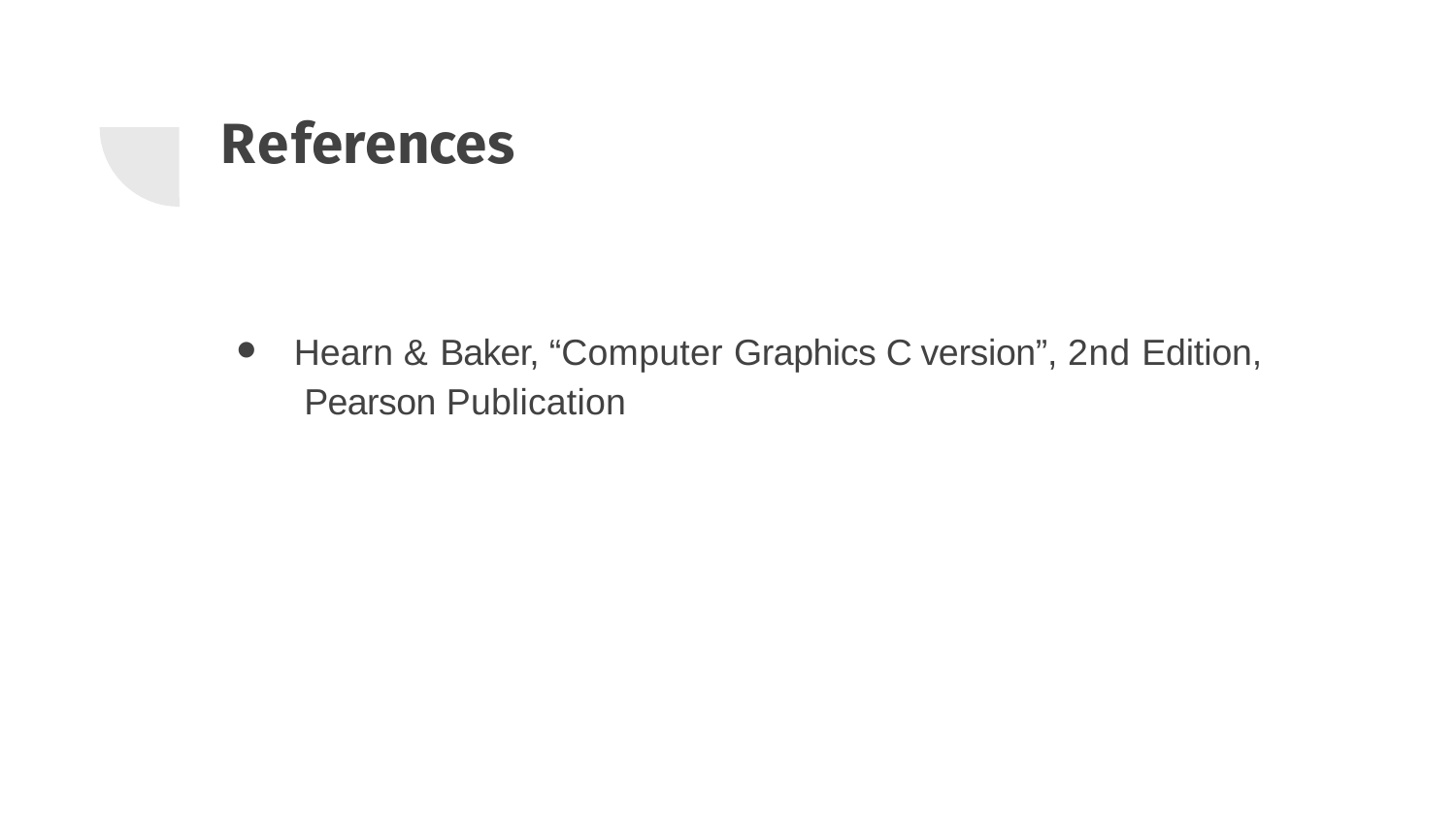

# References
Hearn & Baker, “Computer Graphics C version”, 2nd Edition,  Pearson Publication